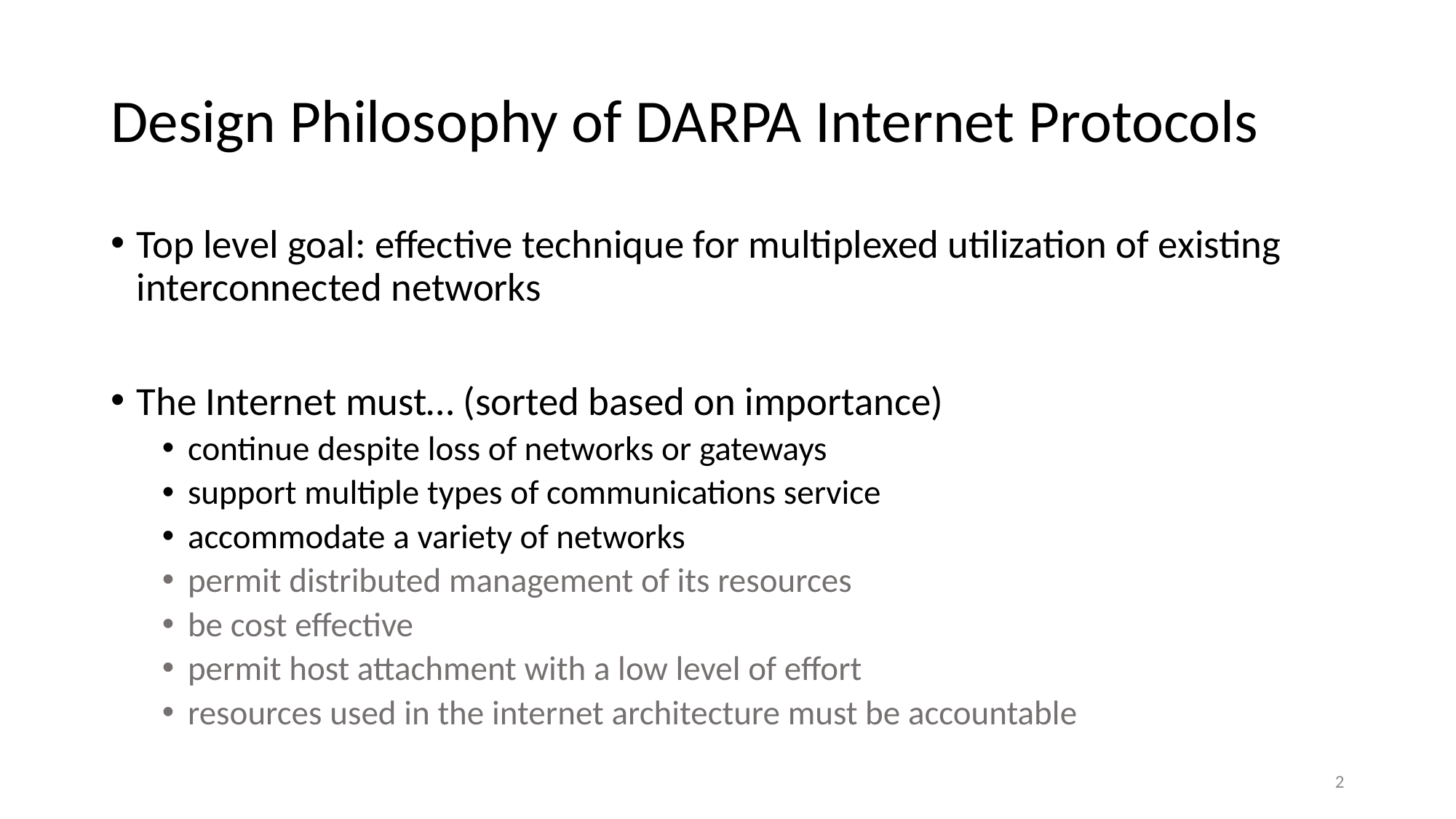

# Design Philosophy of DARPA Internet Protocols
Top level goal: effective technique for multiplexed utilization of existing interconnected networks

The Internet must… (sorted based on importance)
continue despite loss of networks or gateways
support multiple types of communications service
accommodate a variety of networks
permit distributed management of its resources
be cost effective
permit host attachment with a low level of effort
resources used in the internet architecture must be accountable

2